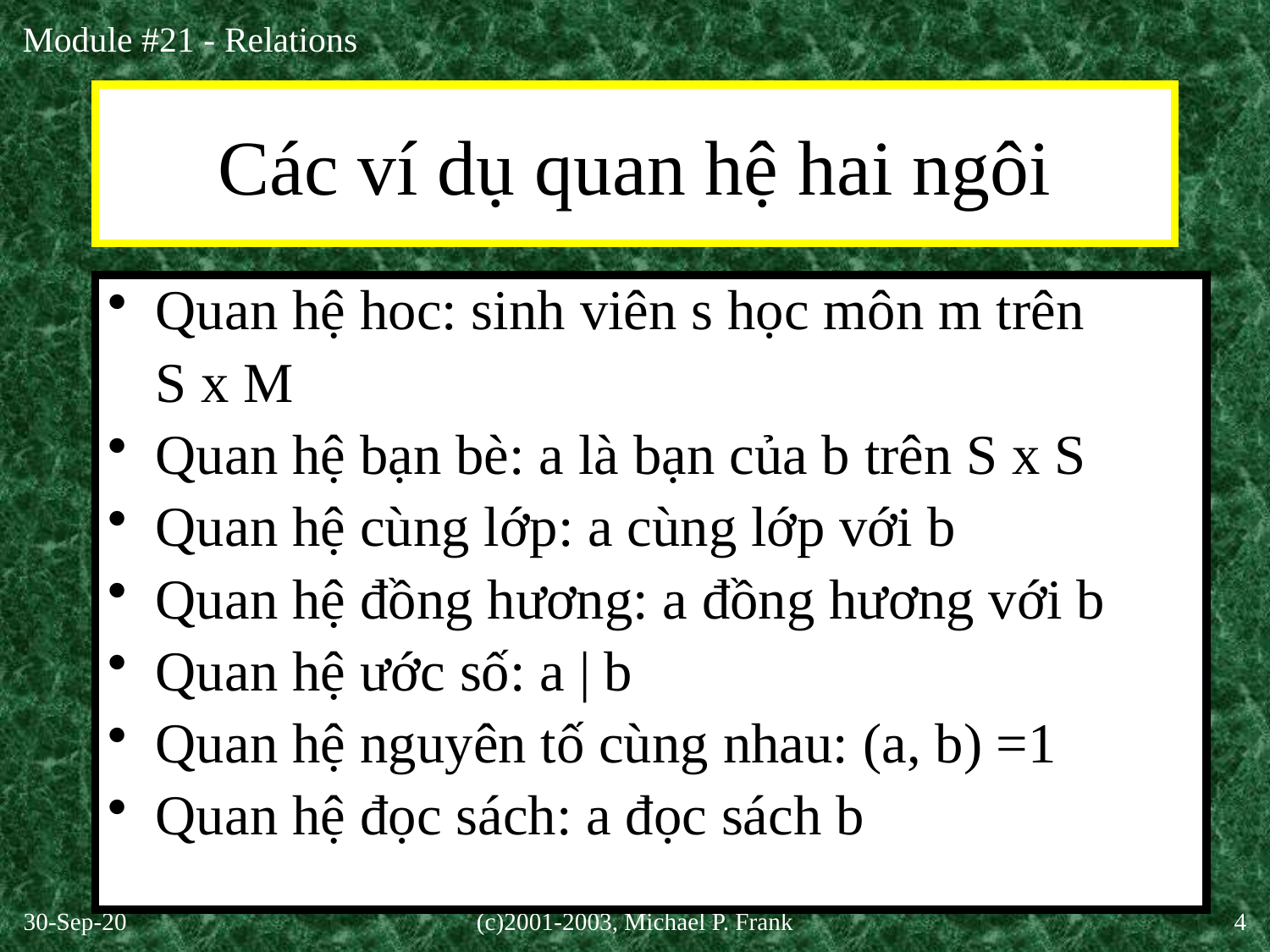

# Các ví dụ quan hệ hai ngôi
Quan hệ hoc: sinh viên s học môn m trên
 	S x M
Quan hệ bạn bè: a là bạn của b trên S x S
Quan hệ cùng lớp: a cùng lớp với b
Quan hệ đồng hương: a đồng hương với b
Quan hệ ước số: a | b
Quan hệ nguyên tố cùng nhau: (a, b) =1
Quan hệ đọc sách: a đọc sách b
30-Sep-20
(c)2001-2003, Michael P. Frank
4